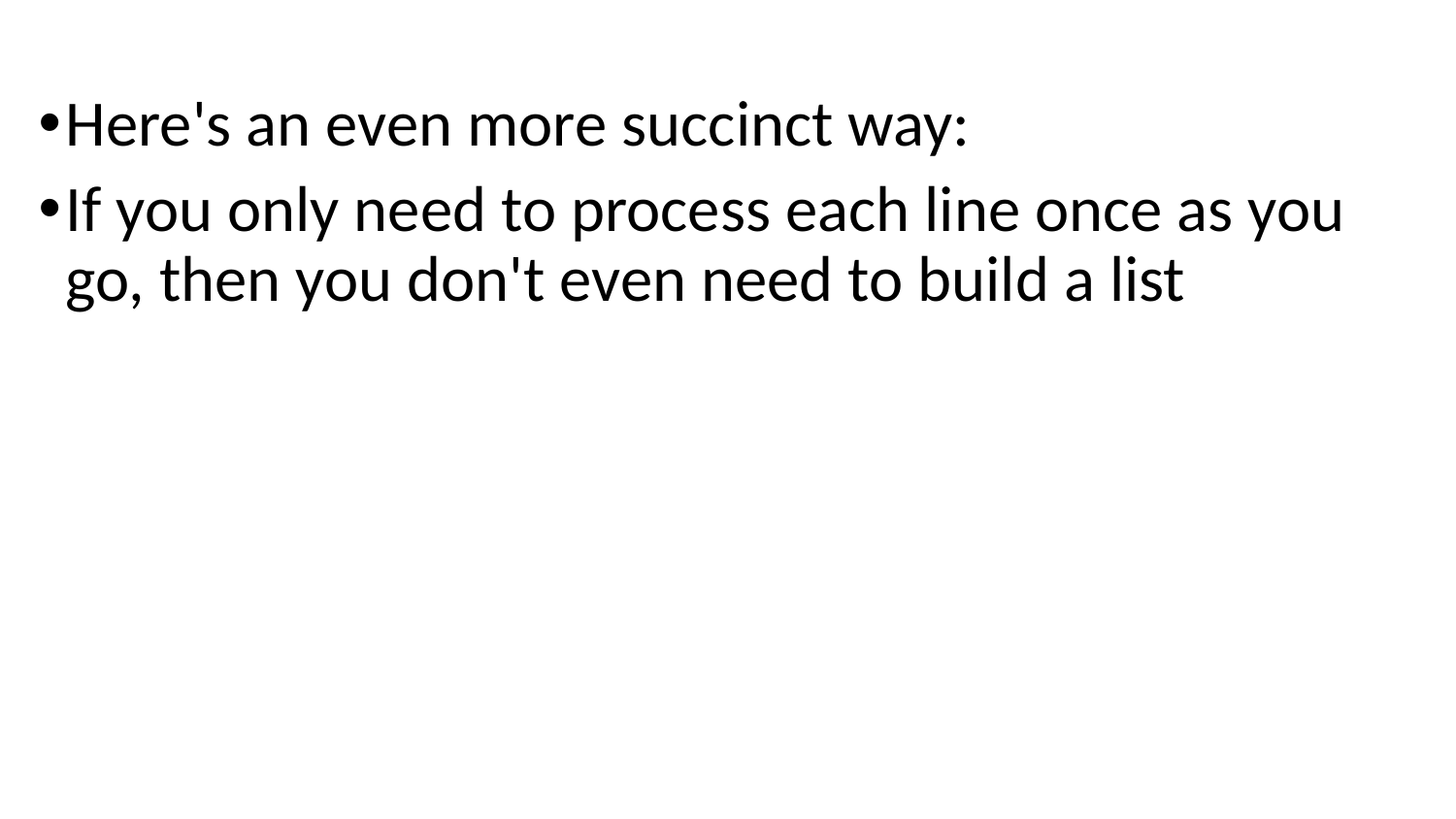

Here's an even more succinct way:
If you only need to process each line once as you go, then you don't even need to build a list